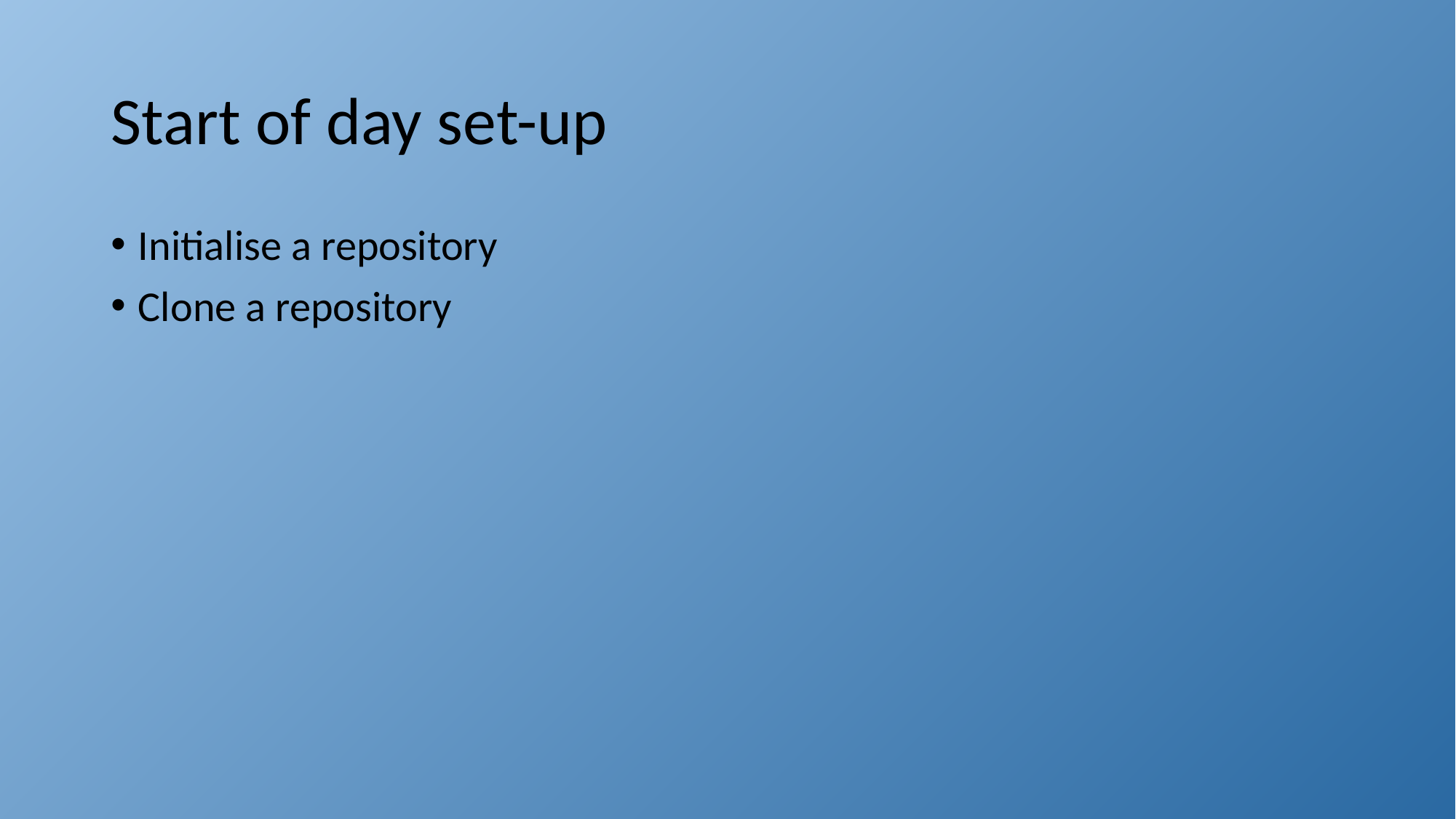

# Start of day set-up
Initialise a repository
Clone a repository